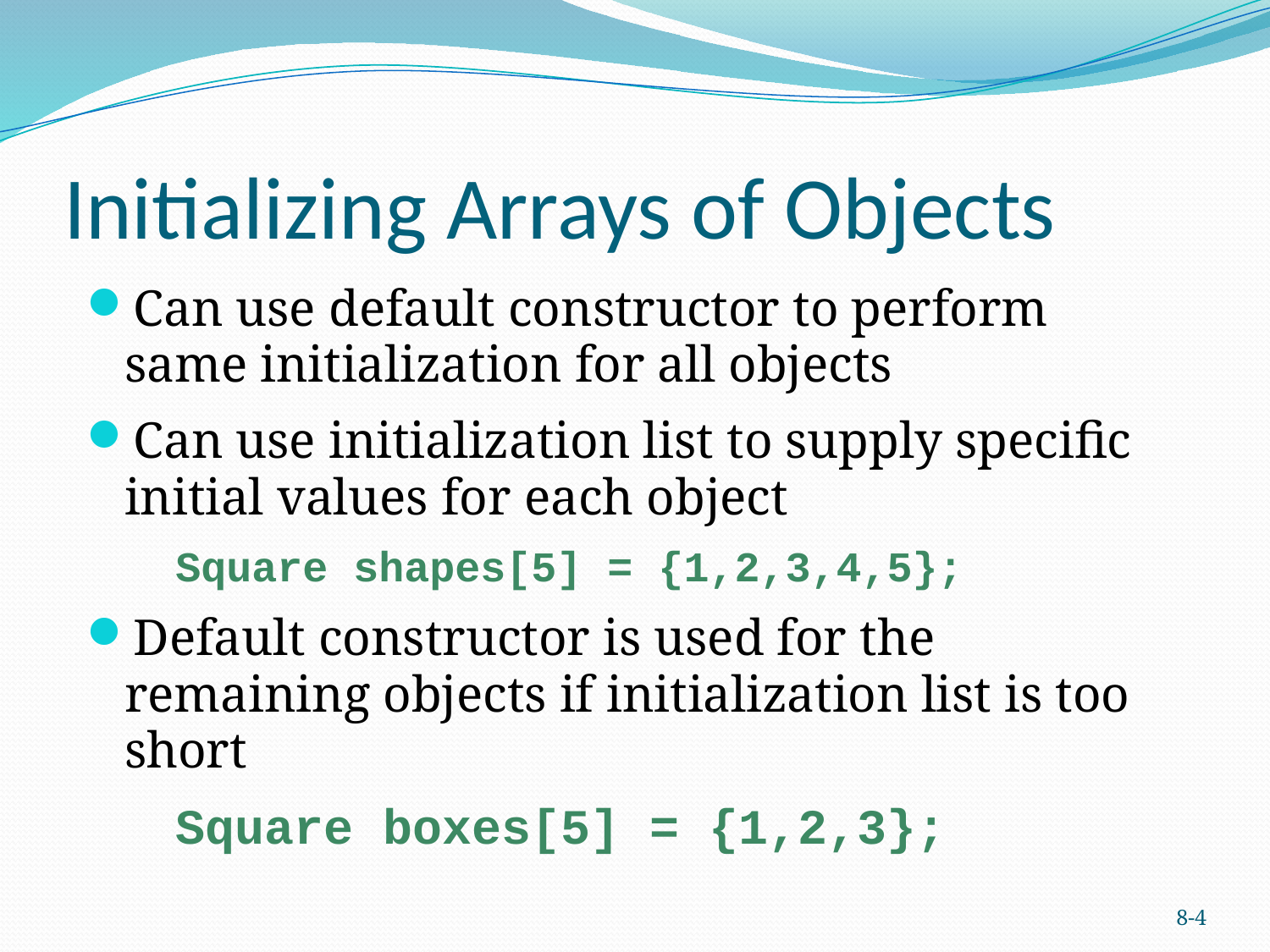

# Initializing Arrays of Objects
Can use default constructor to perform same initialization for all objects
Can use initialization list to supply specific initial values for each object
	Square shapes[5] = {1,2,3,4,5};
Default constructor is used for the remaining objects if initialization list is too short
   Square boxes[5] = {1,2,3};
8-4